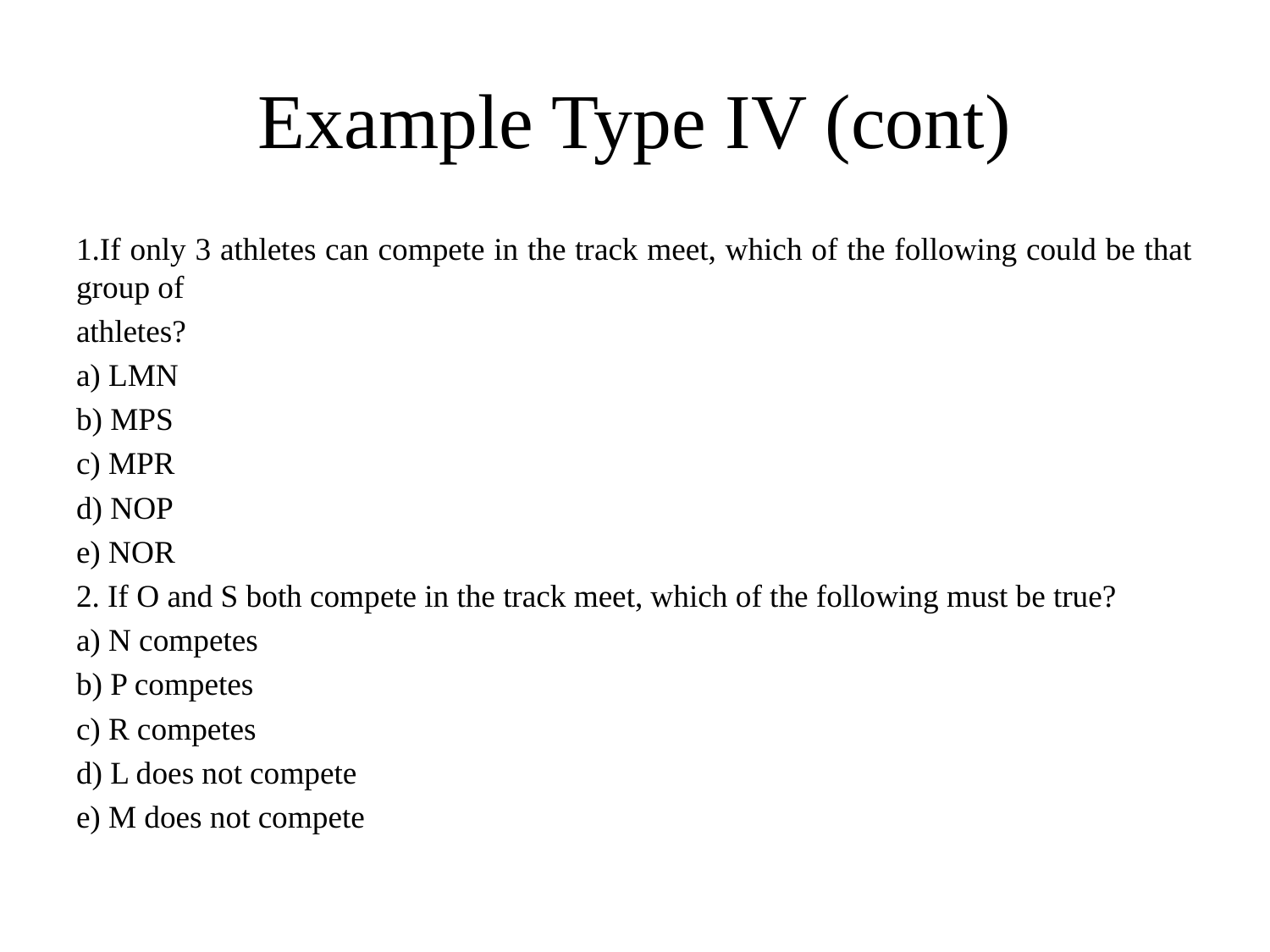

# Example Type IV (cont)
1.If only 3 athletes can compete in the track meet, which of the following could be that group of
athletes?
a) LMN
b) MPS
c) MPR
d) NOP
e) NOR
2. If O and S both compete in the track meet, which of the following must be true?
a) N competes
b) P competes
c) R competes
d) L does not compete
e) M does not compete